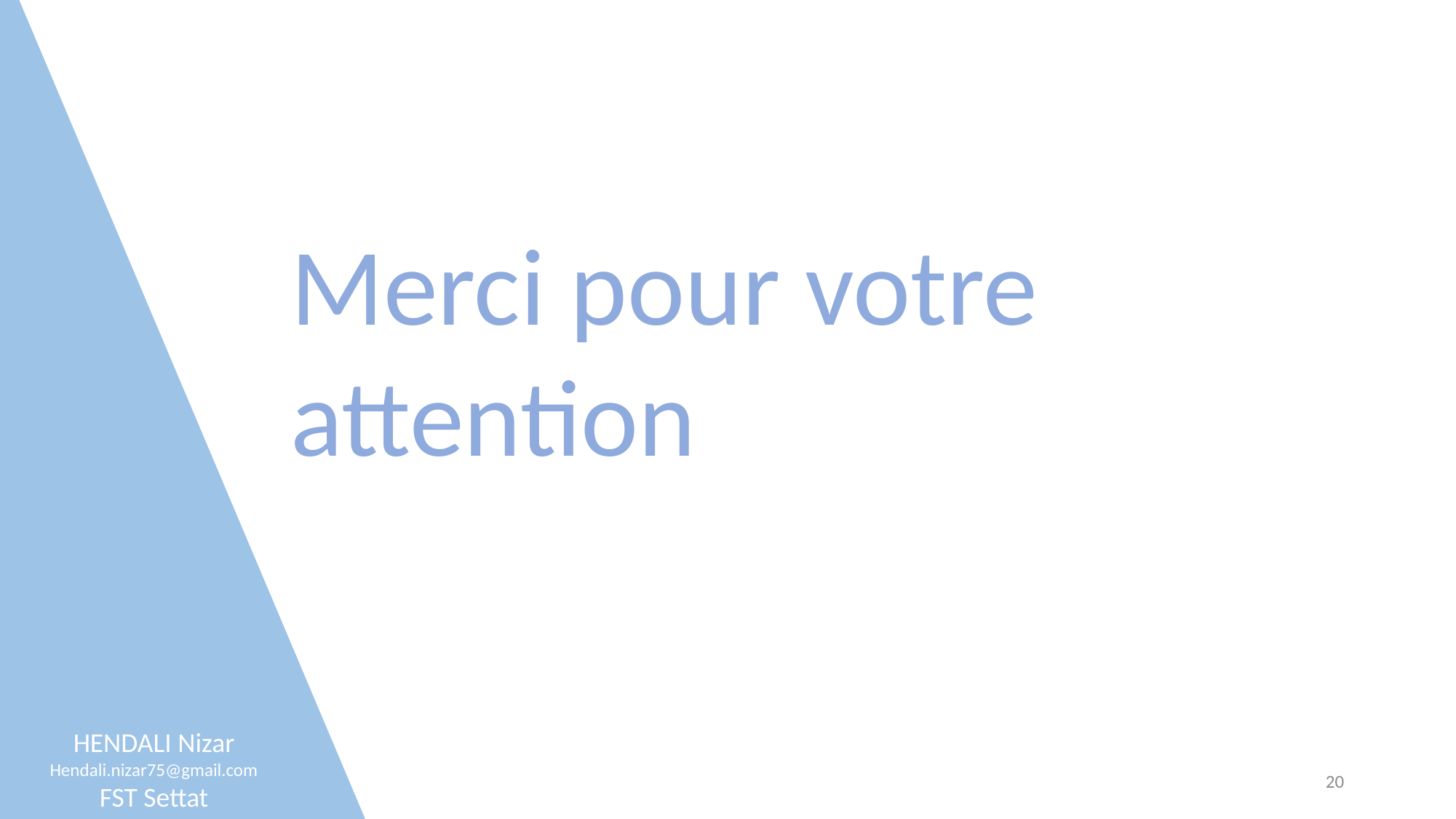

Merci pour votre attention
HENDALI Nizar
Hendali.nizar75@gmail.com
FST Settat
20